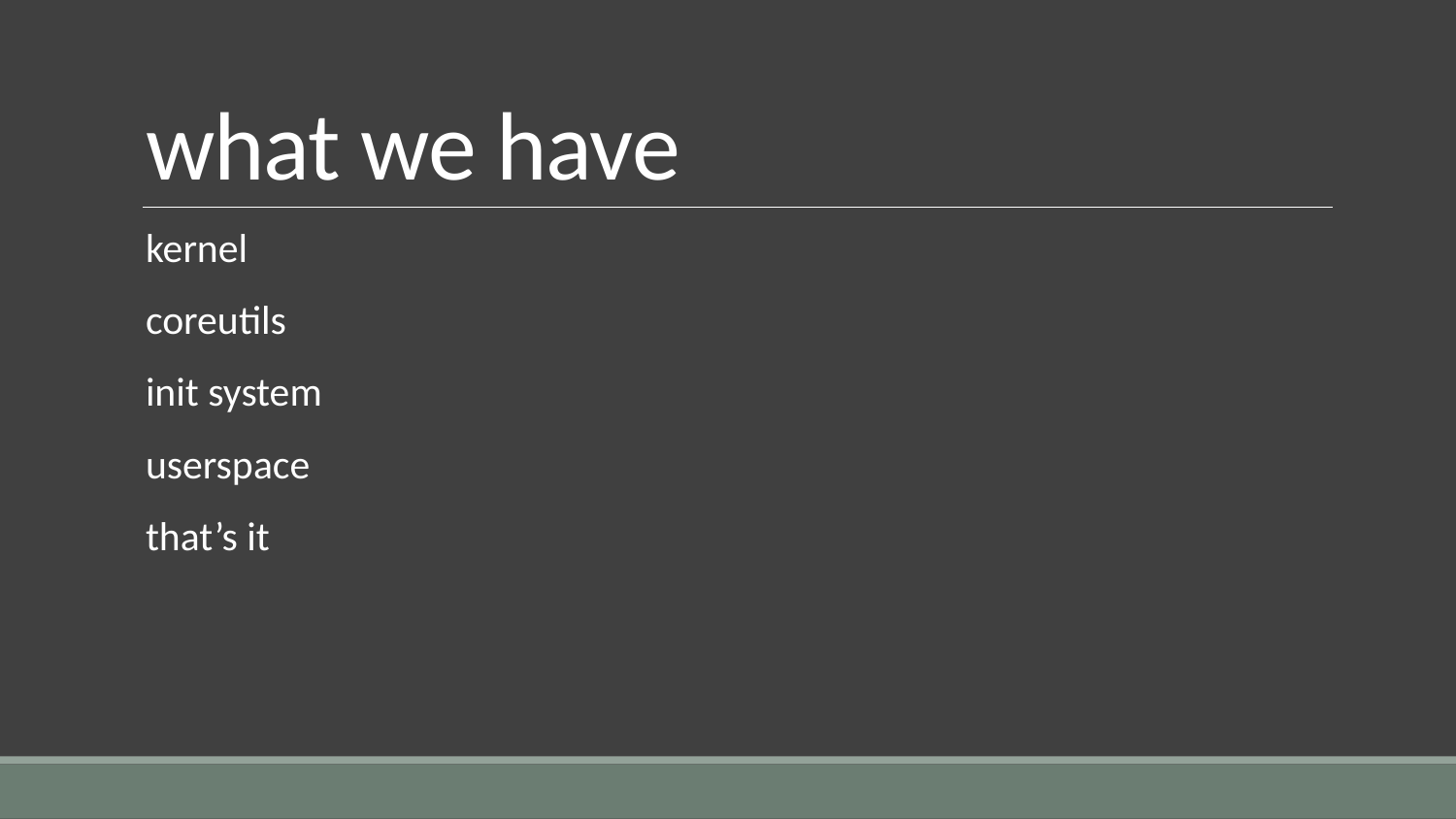

# what we have
kernel
coreutils
init system
userspace
that’s it